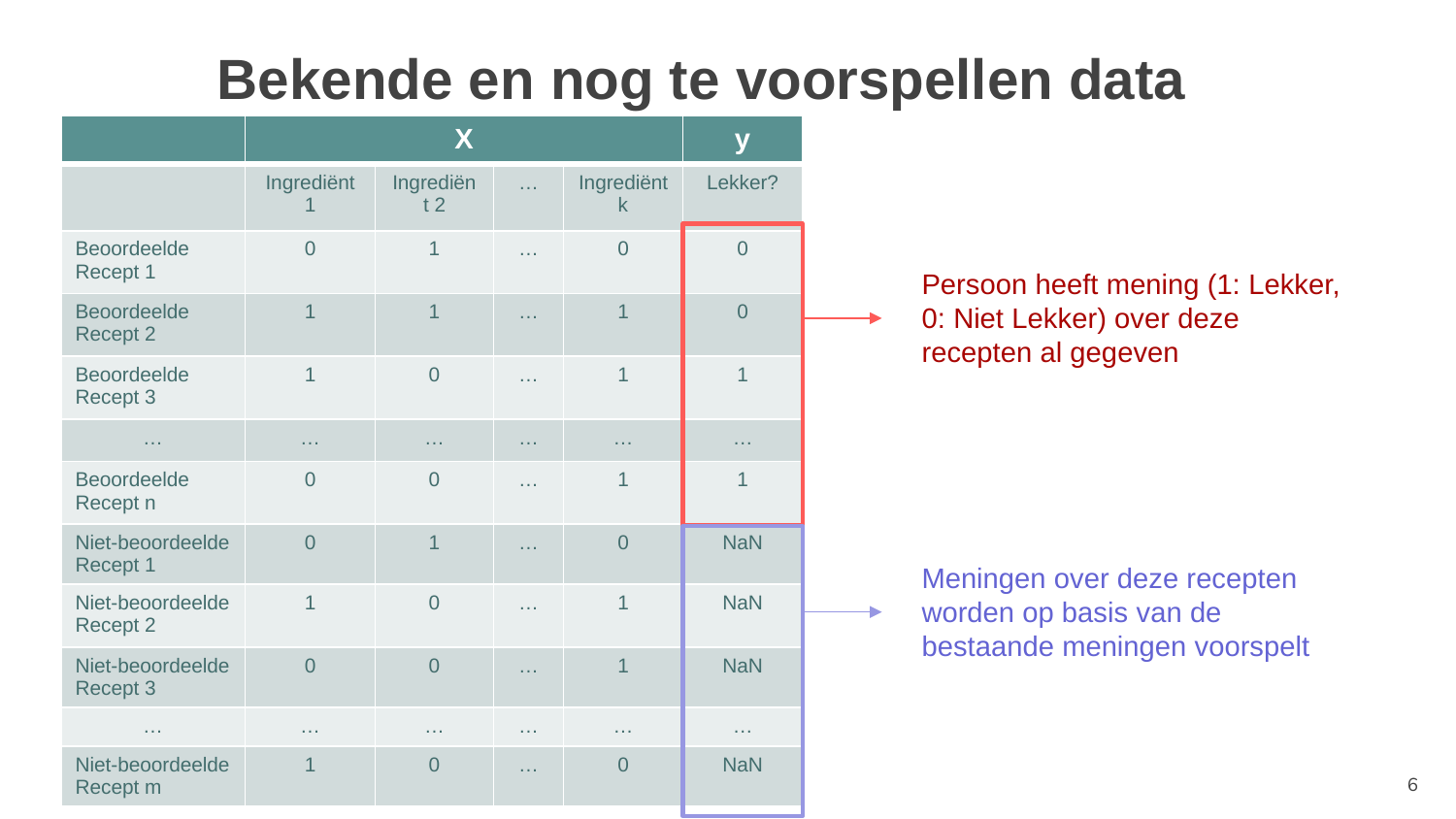

# Bekende en nog te voorspellen data
|  | X |  |  |  | y |
| --- | --- | --- | --- | --- | --- |
|  | Ingrediënt 1 | Ingrediënt 2 | … | Ingrediënt k | Lekker? |
| Beoordeelde Recept 1 | 0 | 1 | … | 0 | 0 |
| Beoordeelde Recept 2 | 1 | 1 | … | 1 | 0 |
| Beoordeelde Recept 3 | 1 | 0 | … | 1 | 1 |
| … | … | … | … | … | … |
| Beoordeelde Recept n | 0 | 0 | … | 1 | 1 |
| Niet-beoordeelde Recept 1 | 0 | 1 | … | 0 | NaN |
| Niet-beoordeelde Recept 2 | 1 | 0 | … | 1 | NaN |
| Niet-beoordeelde Recept 3 | 0 | 0 | … | 1 | NaN |
| … | … | … | … | … | … |
| Niet-beoordeelde Recept m | 1 | 0 | … | 0 | NaN |

Persoon heeft mening (1: Lekker, 0: Niet Lekker) over deze recepten al gegeven

Meningen over deze recepten worden op basis van de bestaande meningen voorspelt
6